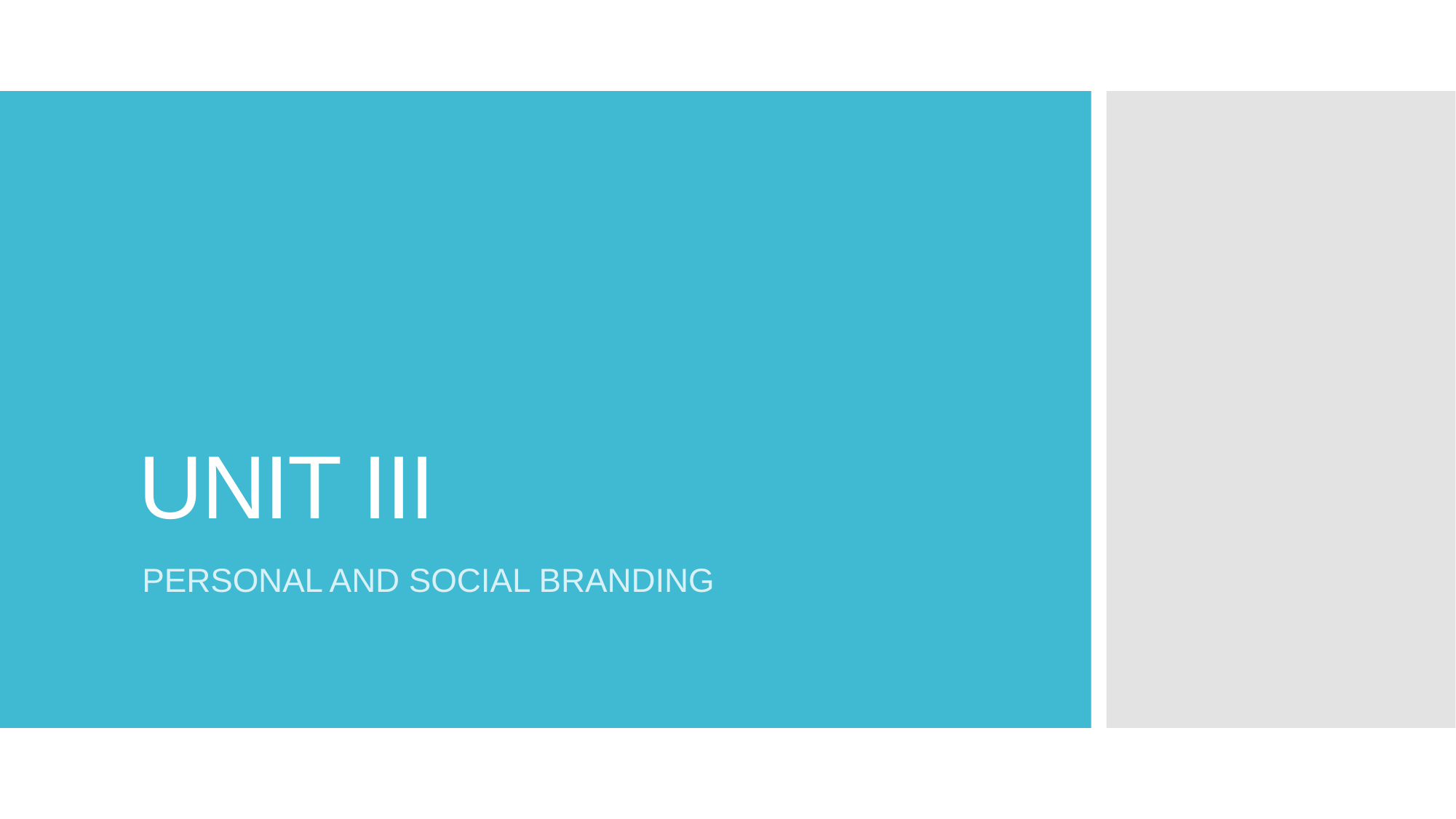

# UNIT III
PERSONAL AND SOCIAL BRANDING